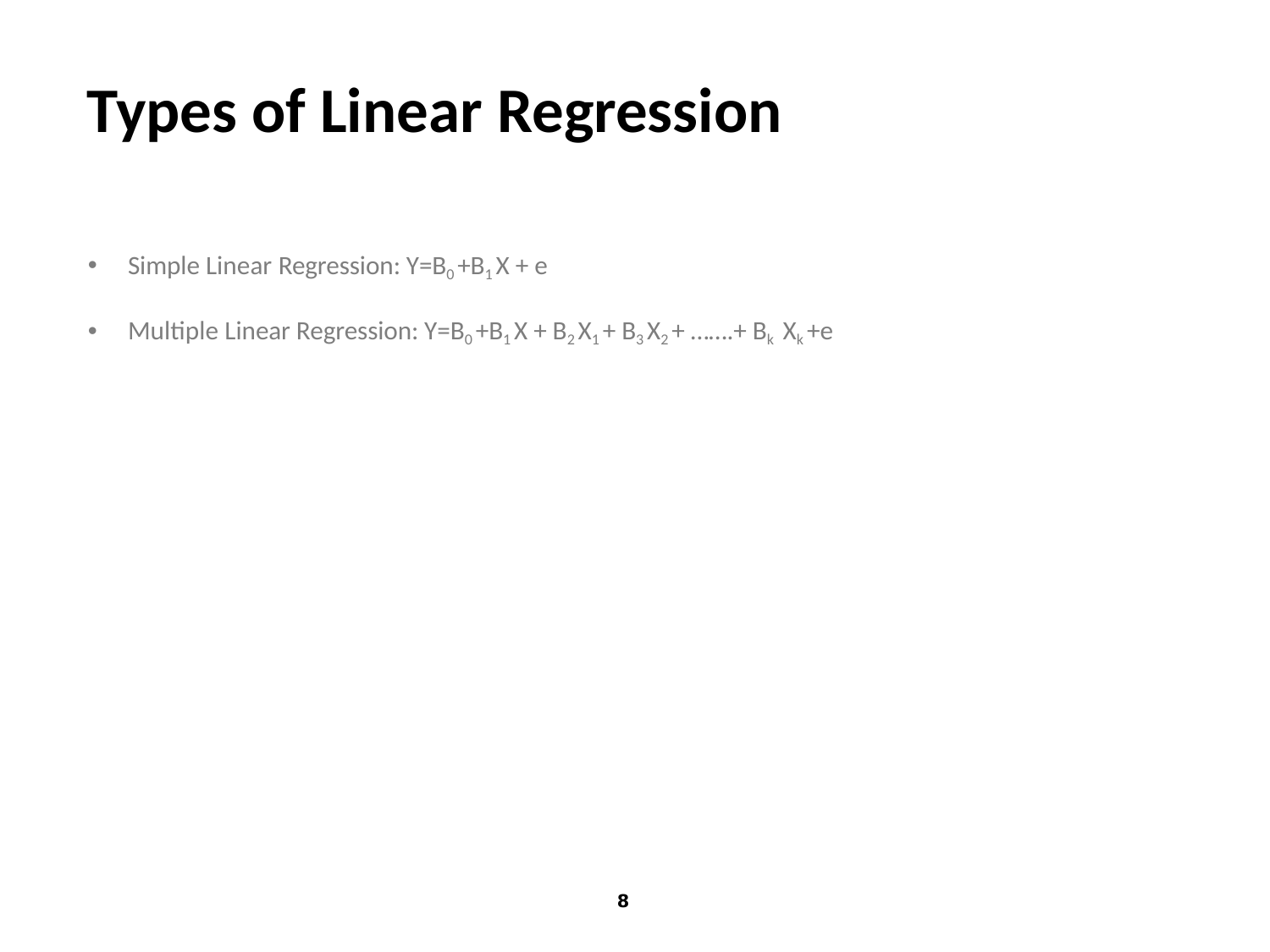

# Types of Linear Regression
Simple Linear Regression: Y=B0 +B1 X + e

Multiple Linear Regression: Y=B0 +B1 X + B2 X1 + B3 X2 + …….+ Bk Xk +e
8